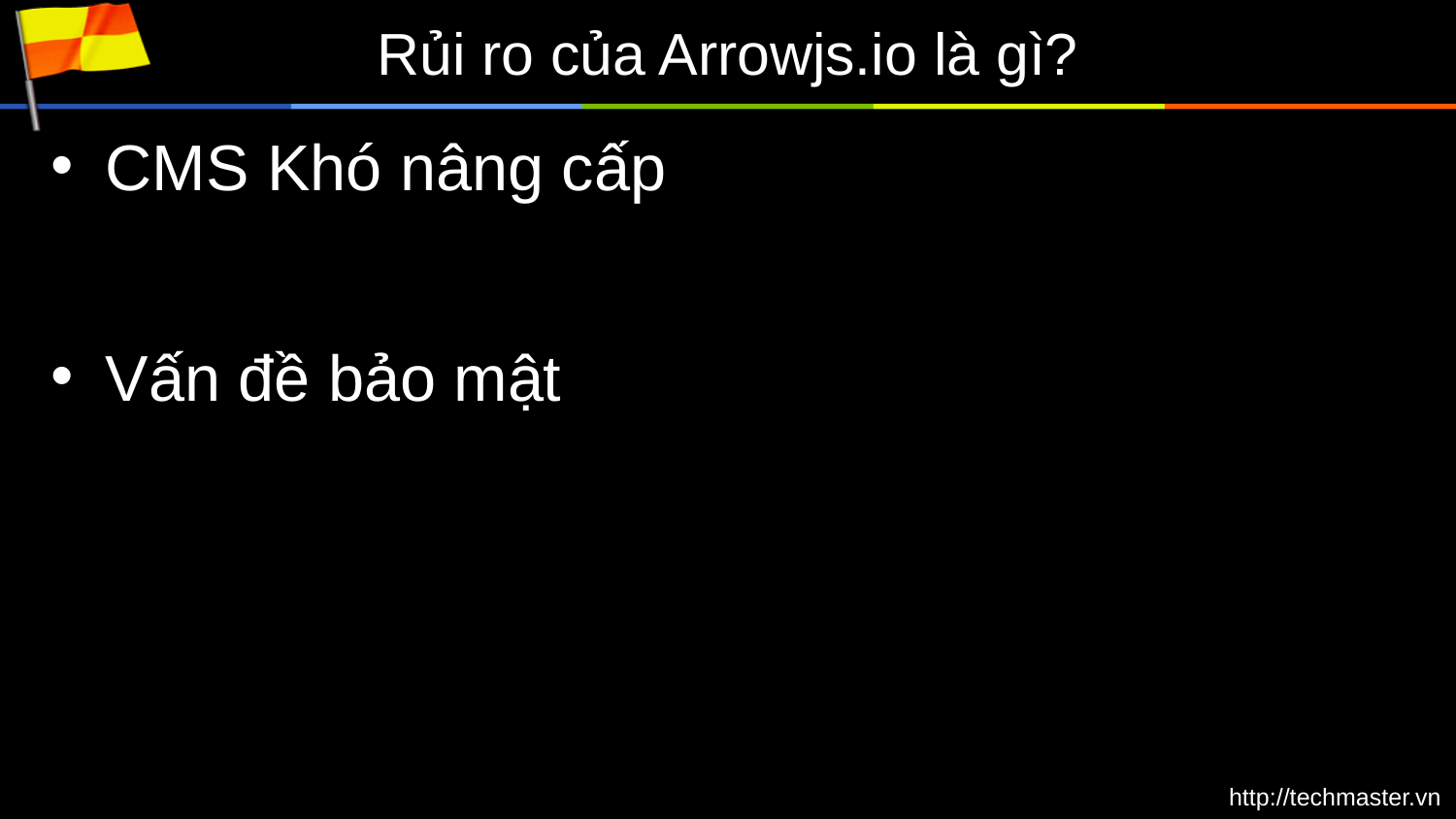

# Rủi ro của Arrowjs.io là gì?
CMS Khó nâng cấp

Vấn đề bảo mật